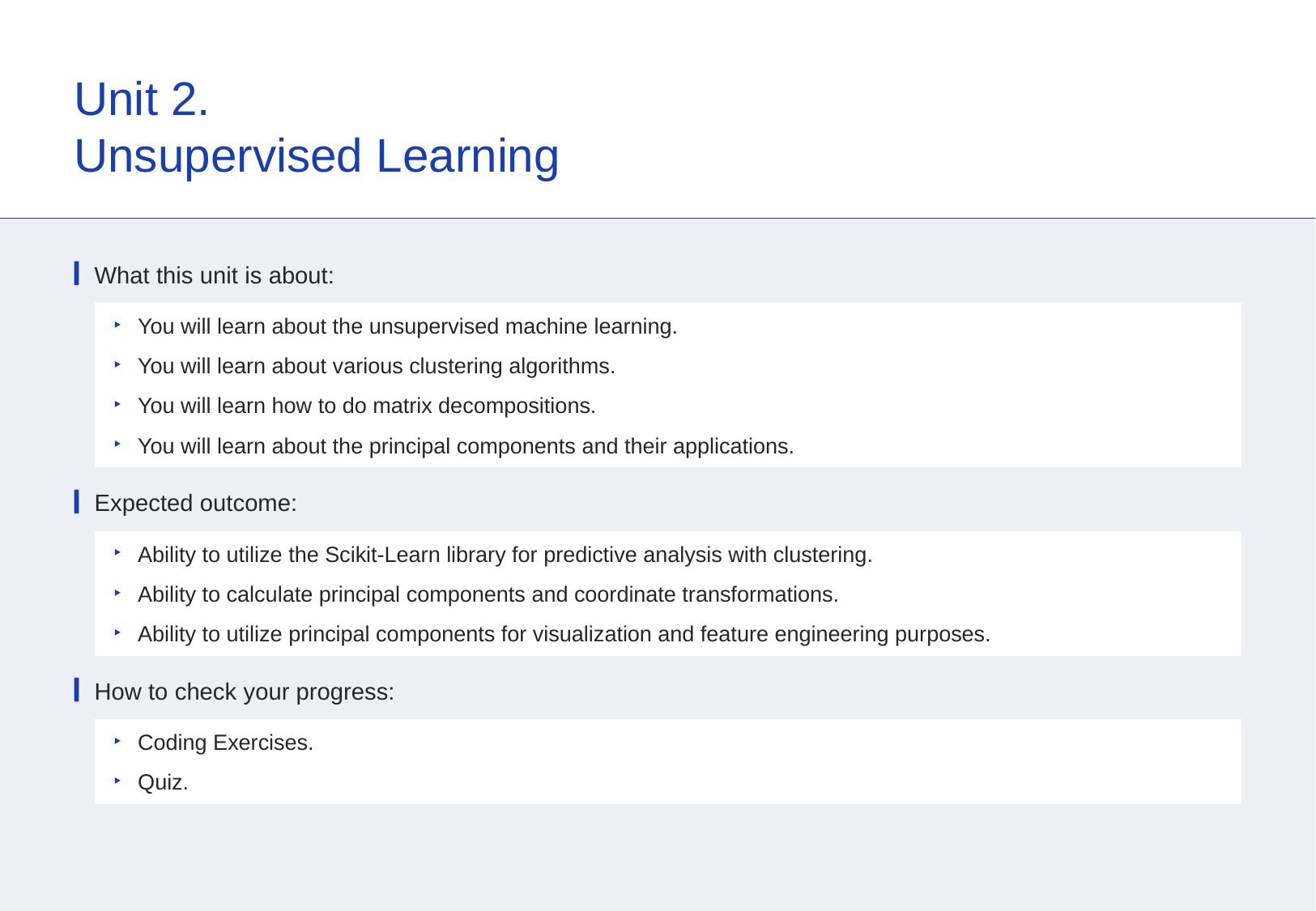

Unit 2.
Unsupervised Learning

What this unit is about:

You will learn about the unsupervised machine learning.
You will learn about various clustering algorithms.
You will learn how to do matrix decompositions.
You will learn about the principal components and their applications.
Expected outcome:

Ability to utilize the Scikit-Learn library for predictive analysis with clustering.
Ability to calculate principal components and coordinate transformations.
Ability to utilize principal components for visualization and feature engineering purposes.
How to check your progress:

Coding Exercises.
Quiz.